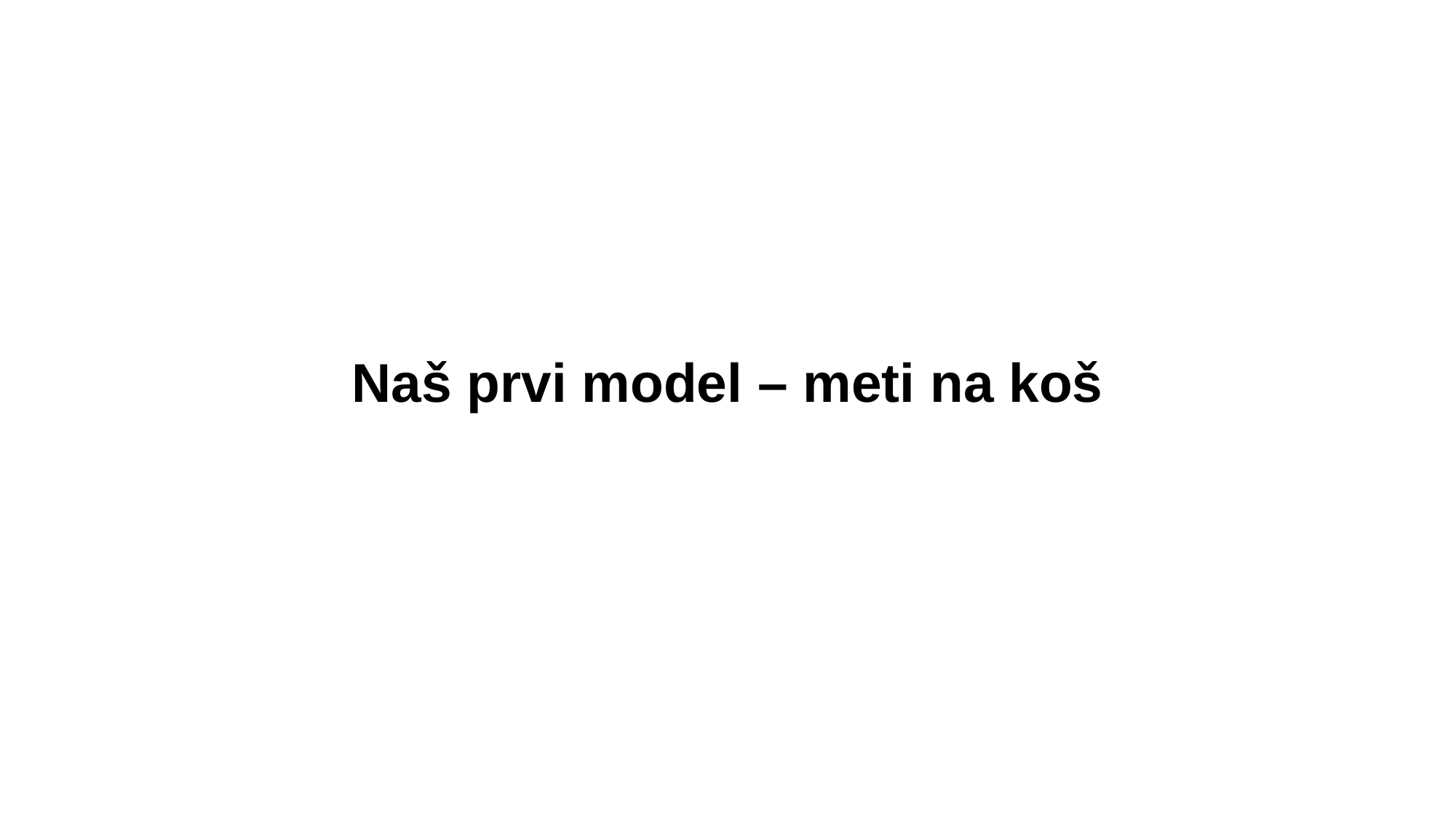

# Naš prvi model – meti na koš